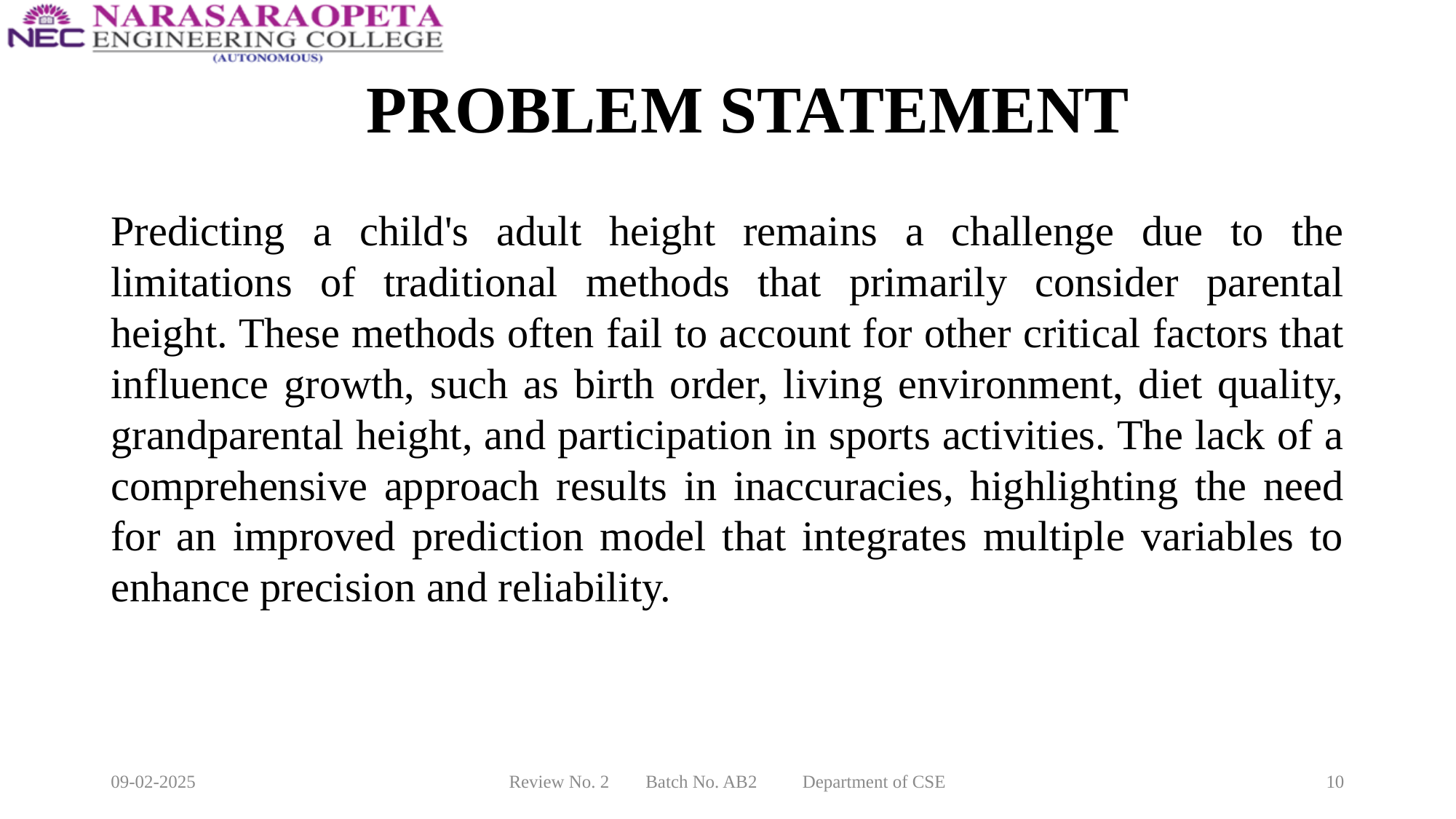

# PROBLEM STATEMENT
Predicting a child's adult height remains a challenge due to the limitations of traditional methods that primarily consider parental height. These methods often fail to account for other critical factors that influence growth, such as birth order, living environment, diet quality, grandparental height, and participation in sports activities. The lack of a comprehensive approach results in inaccuracies, highlighting the need for an improved prediction model that integrates multiple variables to enhance precision and reliability.
09-02-2025
Review No. 2        Batch No. AB2          Department of CSE
10